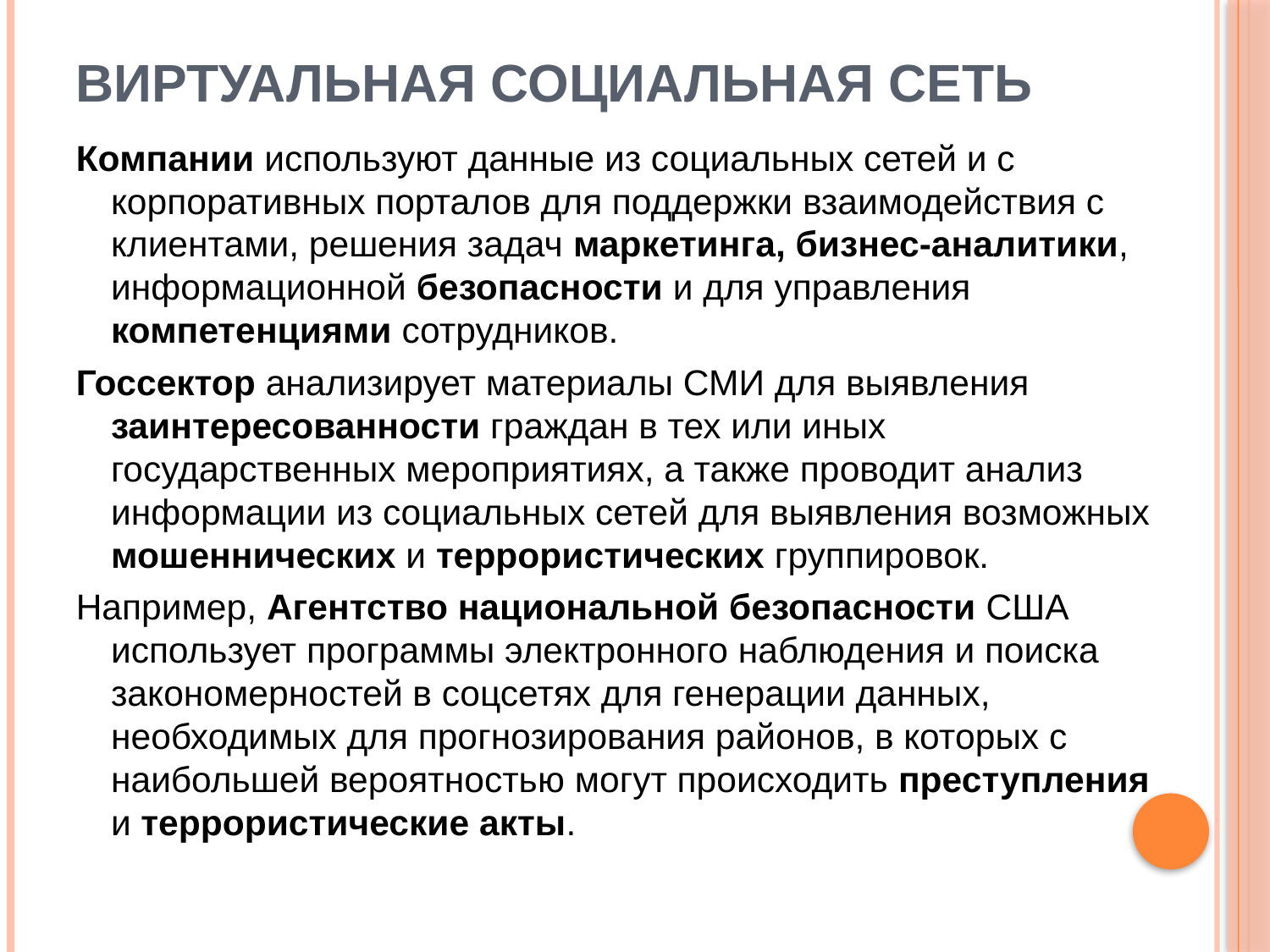

# Виртуальная социальная сеть
Компании используют данные из социальных сетей и с корпоративных порталов для поддержки взаимодействия с клиентами, решения задач маркетинга, бизнес-аналитики, информационной безопасности и для управления компетенциями сотрудников.
Госсектор анализирует материалы СМИ для выявления заинтересованности граждан в тех или иных государственных мероприятиях, а также проводит анализ информации из социальных сетей для выявления возможных мошеннических и террористических группировок.
Например, Агентство национальной безопасности США использует программы электронного наблюдения и поиска закономерностей в соцсетях для генерации данных, необходимых для прогнозирования районов, в которых с наибольшей вероятностью могут происходить преступления и террористические акты.